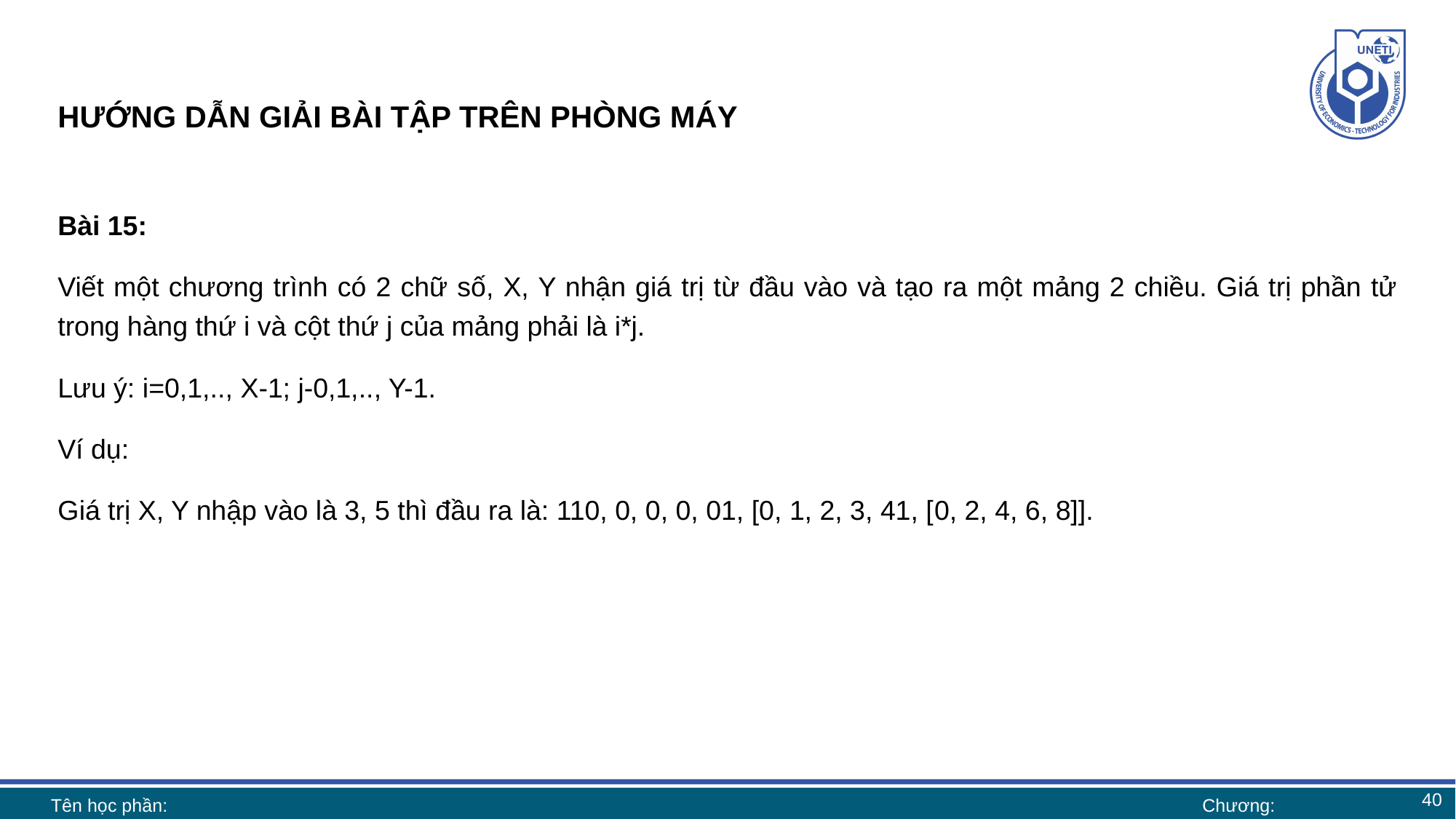

# HƯỚNG DẪN GIẢI BÀI TẬP TRÊN PHÒNG MÁY
Bài 15:
Viết một chương trình có 2 chữ số, X, Y nhận giá trị từ đầu vào và tạo ra một mảng 2 chiều. Giá trị phần tử trong hàng thứ i và cột thứ j của mảng phải là i*j.
Lưu ý: i=0,1,.., X-1; j-0,1,.., Y-1.
Ví dụ:
Giá trị X, Y nhập vào là 3, 5 thì đầu ra là: 110, 0, 0, 0, 01, [0, 1, 2, 3, 41, [0, 2, 4, 6, 8]].
40
Tên học phần:
Chương: